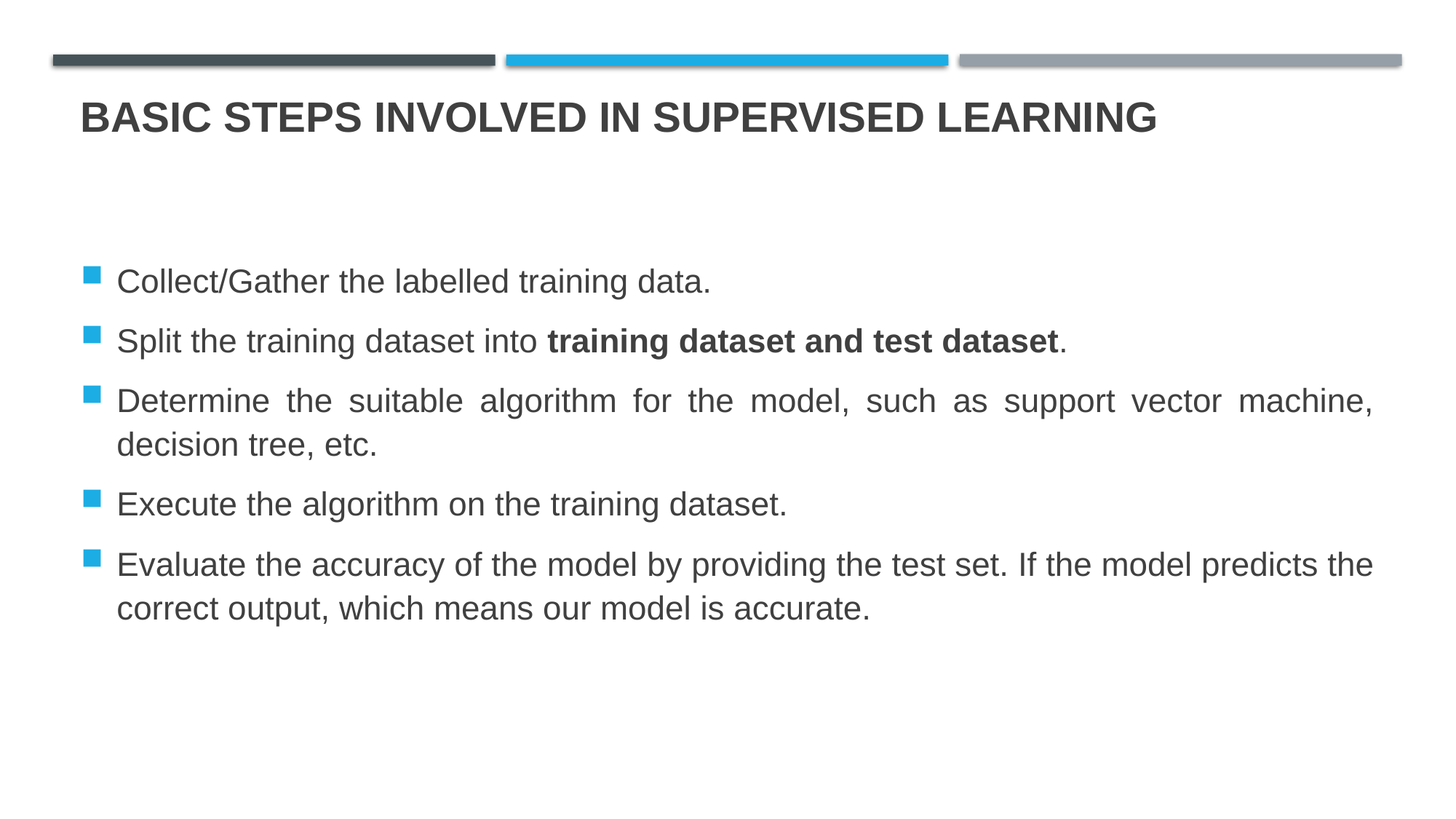

# Basic Steps involved in Supervised learning
Collect/Gather the labelled training data.
Split the training dataset into training dataset and test dataset.
Determine the suitable algorithm for the model, such as support vector machine, decision tree, etc.
Execute the algorithm on the training dataset.
Evaluate the accuracy of the model by providing the test set. If the model predicts the correct output, which means our model is accurate.